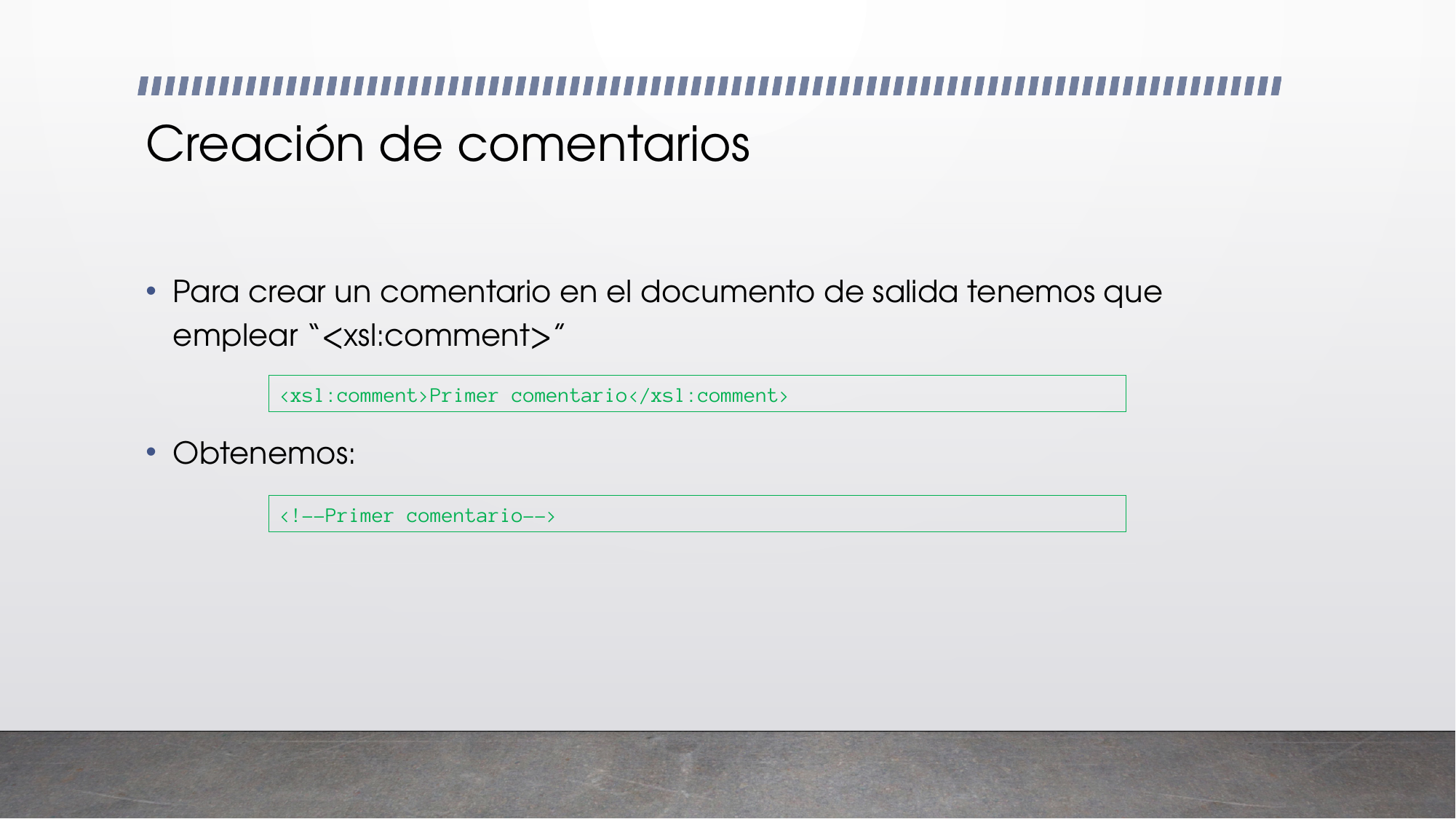

# Creación de comentarios
Para crear un comentario en el documento de salida tenemos que emplear “<xsl:comment>”

Obtenemos:
<xsl:comment>Primer comentario</xsl:comment>
<!--Primer comentario-->